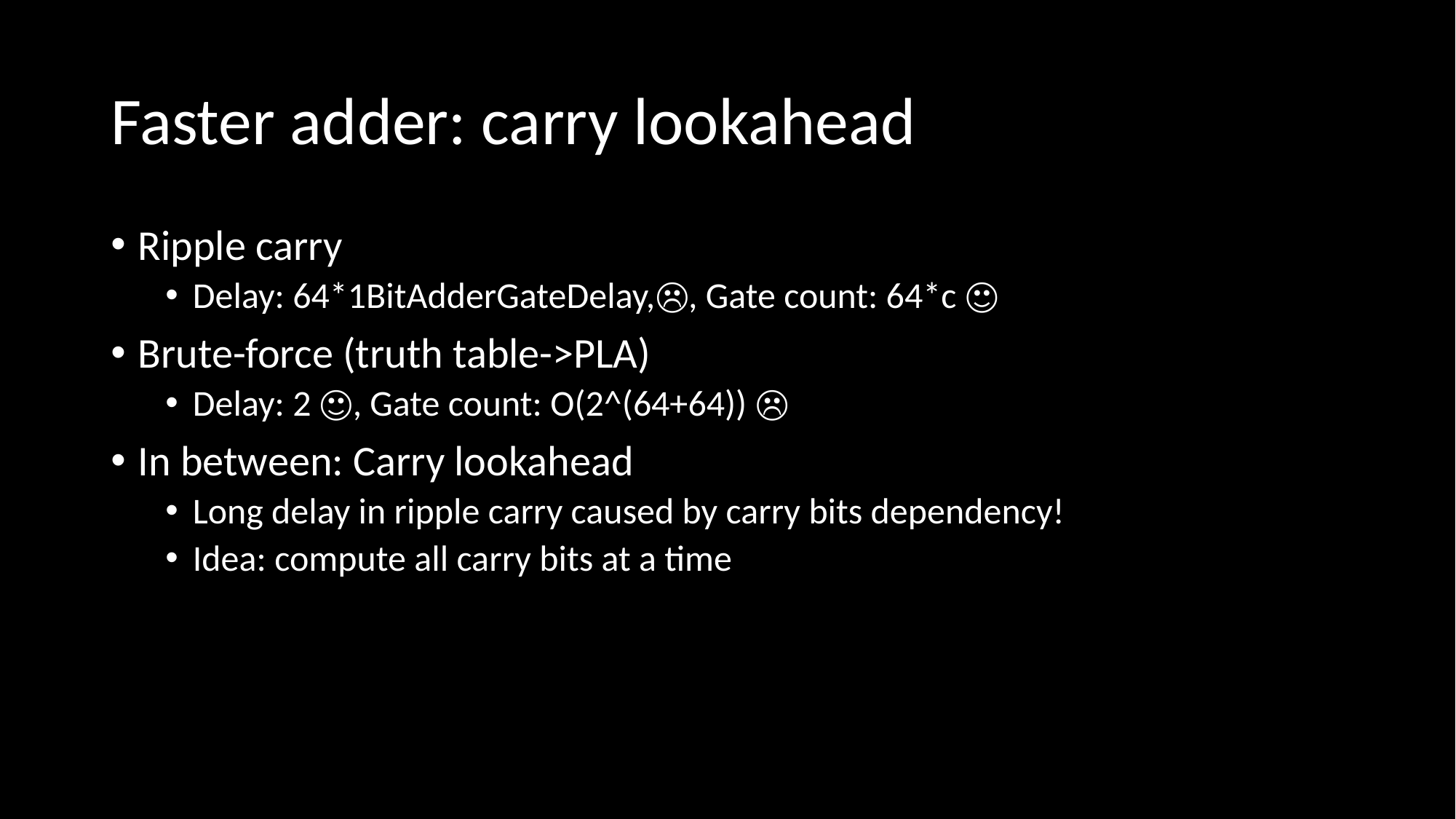

# Faster adder: carry lookahead
Ripple carry
Delay: 64*1BitAdderGateDelay,☹️, Gate count: 64*c 🙂
Brute-force (truth table->PLA)
Delay: 2 🙂, Gate count: O(2^(64+64)) ☹️
In between: Carry lookahead
Long delay in ripple carry caused by carry bits dependency!
Idea: compute all carry bits at a time